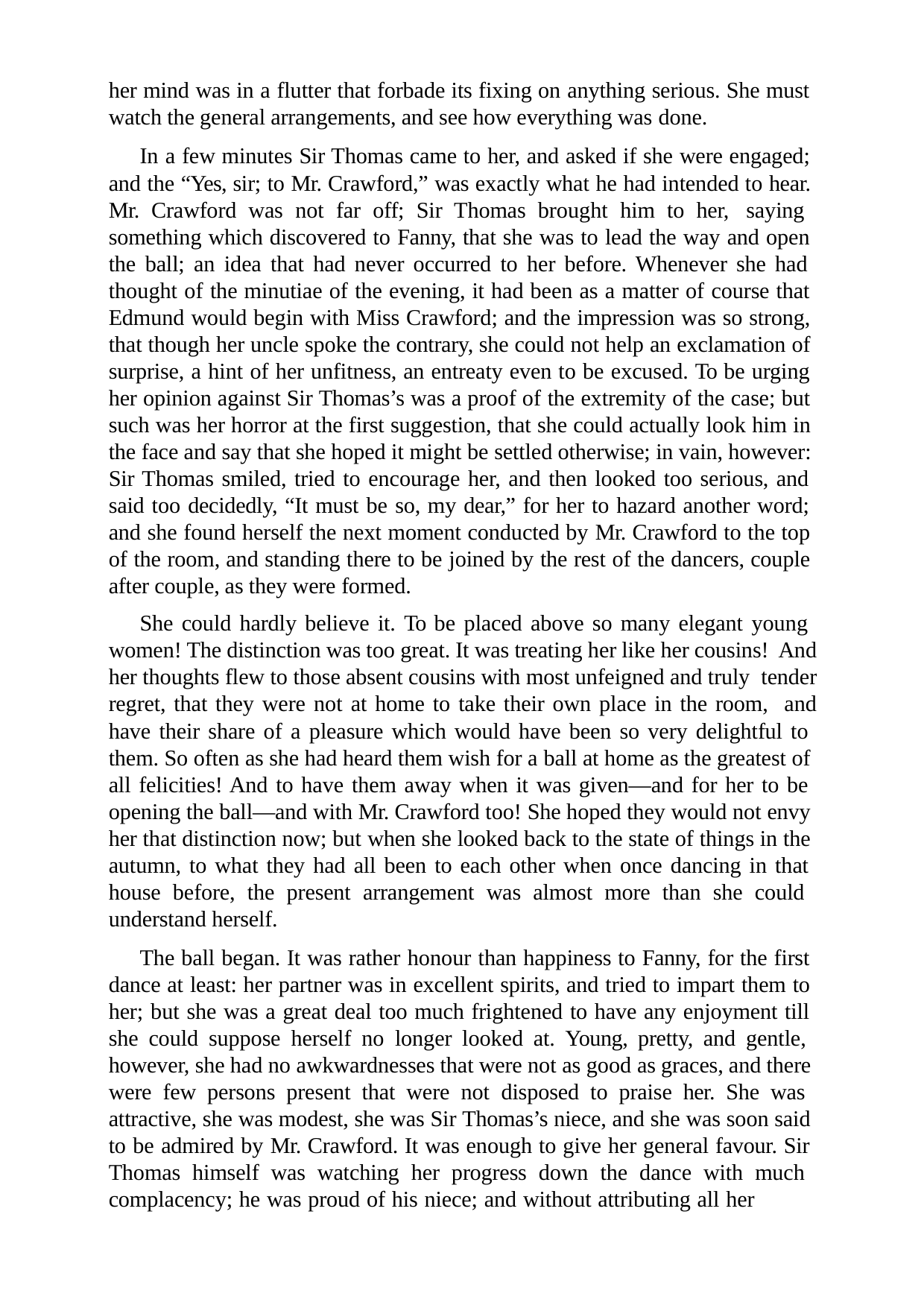

her mind was in a flutter that forbade its fixing on anything serious. She must  watch the general arrangements, and see how everything was done.
In a few minutes Sir Thomas came to her, and asked if she were engaged;  and the “Yes, sir; to Mr. Crawford,” was exactly what he had intended to hear.  Mr. Crawford was not far off; Sir Thomas brought him to her, saying  something which discovered to Fanny, that she was to lead the way and open  the ball; an idea that had never occurred to her before. Whenever she had  thought of the minutiae of the evening, it had been as a matter of course that  Edmund would begin with Miss Crawford; and the impression was so strong,  that though her uncle spoke the contrary, she could not help an exclamation of  surprise, a hint of her unfitness, an entreaty even to be excused. To be urging  her opinion against Sir Thomas’s was a proof of the extremity of the case; but  such was her horror at the first suggestion, that she could actually look him in  the face and say that she hoped it might be settled otherwise; in vain, however:  Sir Thomas smiled, tried to encourage her, and then looked too serious, and  said too decidedly, “It must be so, my dear,” for her to hazard another word;  and she found herself the next moment conducted by Mr. Crawford to the top  of the room, and standing there to be joined by the rest of the dancers, couple  after couple, as they were formed.
She could hardly believe it. To be placed above so many elegant young  women! The distinction was too great. It was treating her like her cousins!  And her thoughts flew to those absent cousins with most unfeigned and truly  tender regret, that they were not at home to take their own place in the room,  and have their share of a pleasure which would have been so very delightful to  them. So often as she had heard them wish for a ball at home as the greatest of  all felicities! And to have them away when it was given—and for her to be  opening the ball—and with Mr. Crawford too! She hoped they would not envy  her that distinction now; but when she looked back to the state of things in the  autumn, to what they had all been to each other when once dancing in that  house before, the present arrangement was almost more than she could  understand herself.
The ball began. It was rather honour than happiness to Fanny, for the first  dance at least: her partner was in excellent spirits, and tried to impart them to  her; but she was a great deal too much frightened to have any enjoyment till  she could suppose herself no longer looked at. Young, pretty, and gentle,  however, she had no awkwardnesses that were not as good as graces, and there  were few persons present that were not disposed to praise her. She was  attractive, she was modest, she was Sir Thomas’s niece, and she was soon said  to be admired by Mr. Crawford. It was enough to give her general favour. Sir  Thomas himself was watching her progress down the dance with much  complacency; he was proud of his niece; and without attributing all her